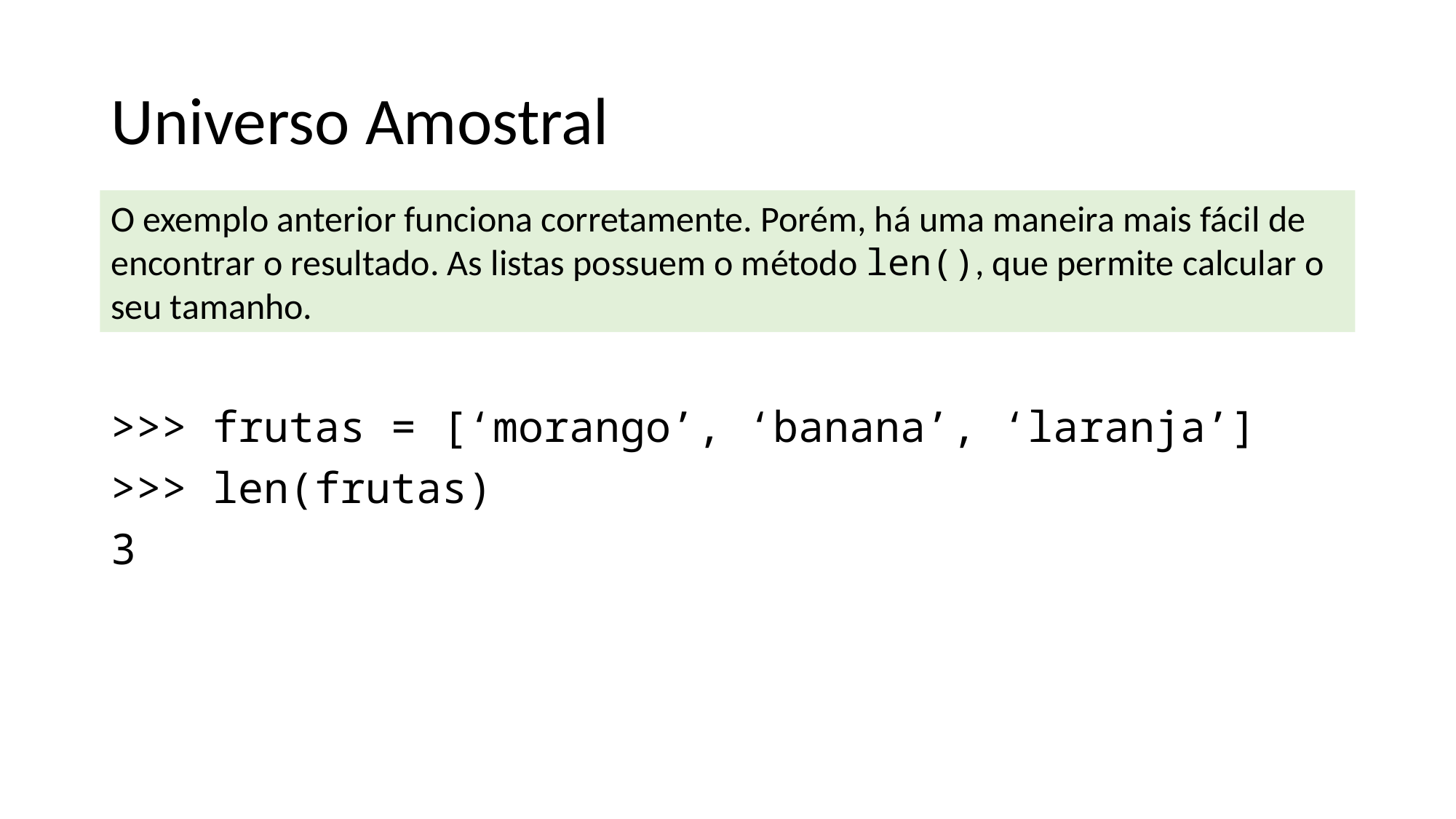

# Universo Amostral
O exemplo anterior funciona corretamente. Porém, há uma maneira mais fácil de encontrar o resultado. As listas possuem o método len(), que permite calcular o seu tamanho.
>>> frutas = [‘morango’, ‘banana’, ‘laranja’]
>>> len(frutas)
3